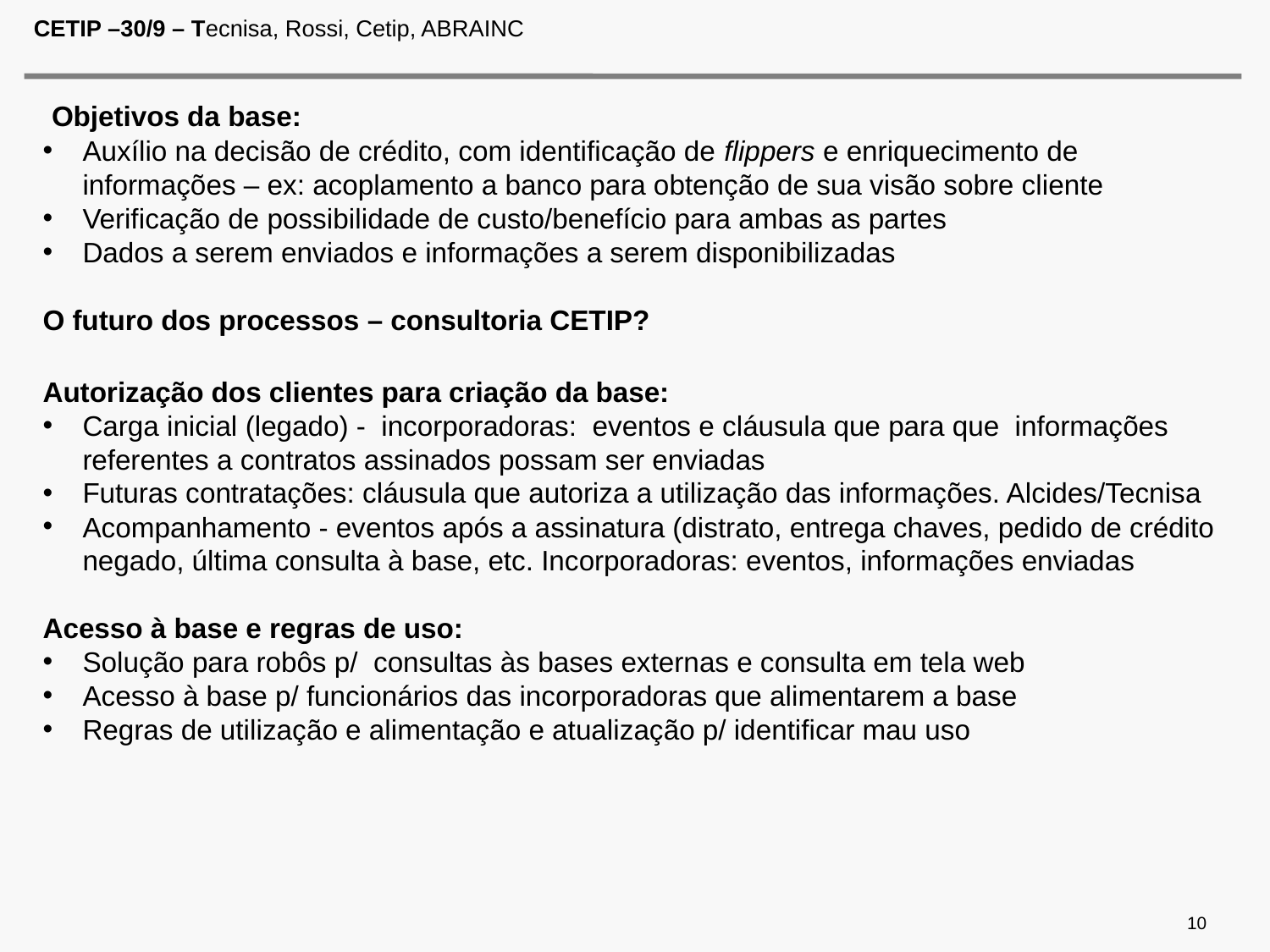

# CETIP –30/9 – Tecnisa, Rossi, Cetip, ABRAINC

 Objetivos da base:
Auxílio na decisão de crédito, com identificação de flippers e enriquecimento de informações – ex: acoplamento a banco para obtenção de sua visão sobre cliente
Verificação de possibilidade de custo/benefício para ambas as partes
Dados a serem enviados e informações a serem disponibilizadas

O futuro dos processos – consultoria CETIP?

Autorização dos clientes para criação da base:
Carga inicial (legado) -  incorporadoras:  eventos e cláusula que para que  informações referentes a contratos assinados possam ser enviadas
Futuras contratações: cláusula que autoriza a utilização das informações. Alcides/Tecnisa
Acompanhamento - eventos após a assinatura (distrato, entrega chaves, pedido de crédito negado, última consulta à base, etc. Incorporadoras: eventos, informações enviadas

Acesso à base e regras de uso:
Solução para robôs p/  consultas às bases externas e consulta em tela web
Acesso à base p/ funcionários das incorporadoras que alimentarem a base
Regras de utilização e alimentação e atualização p/ identificar mau uso

10